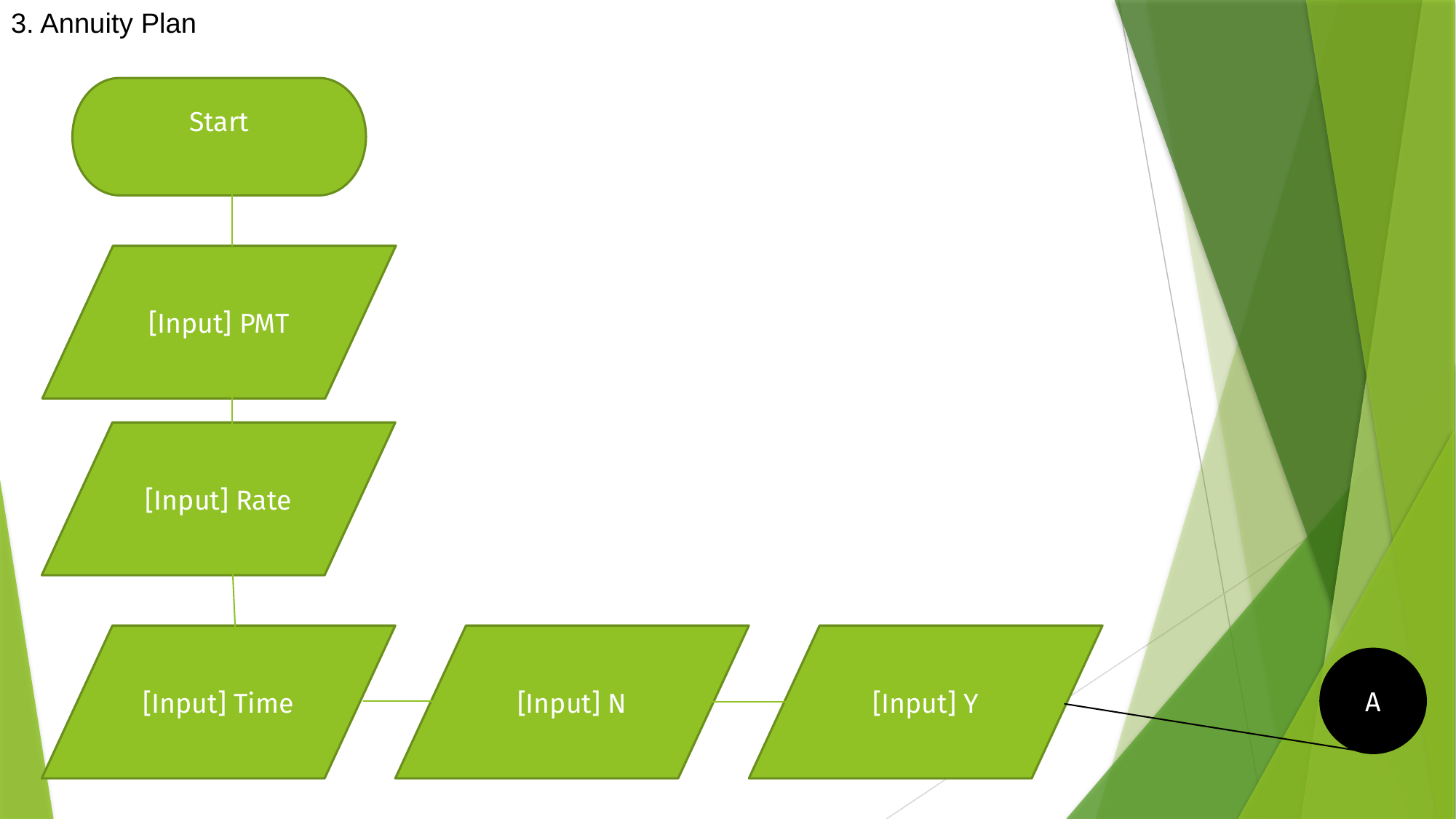

# 3. Annuity Plan
Start

[Input] PMT
[Input] Rate
[Input] N
[Input] Y
[Input] Time
A